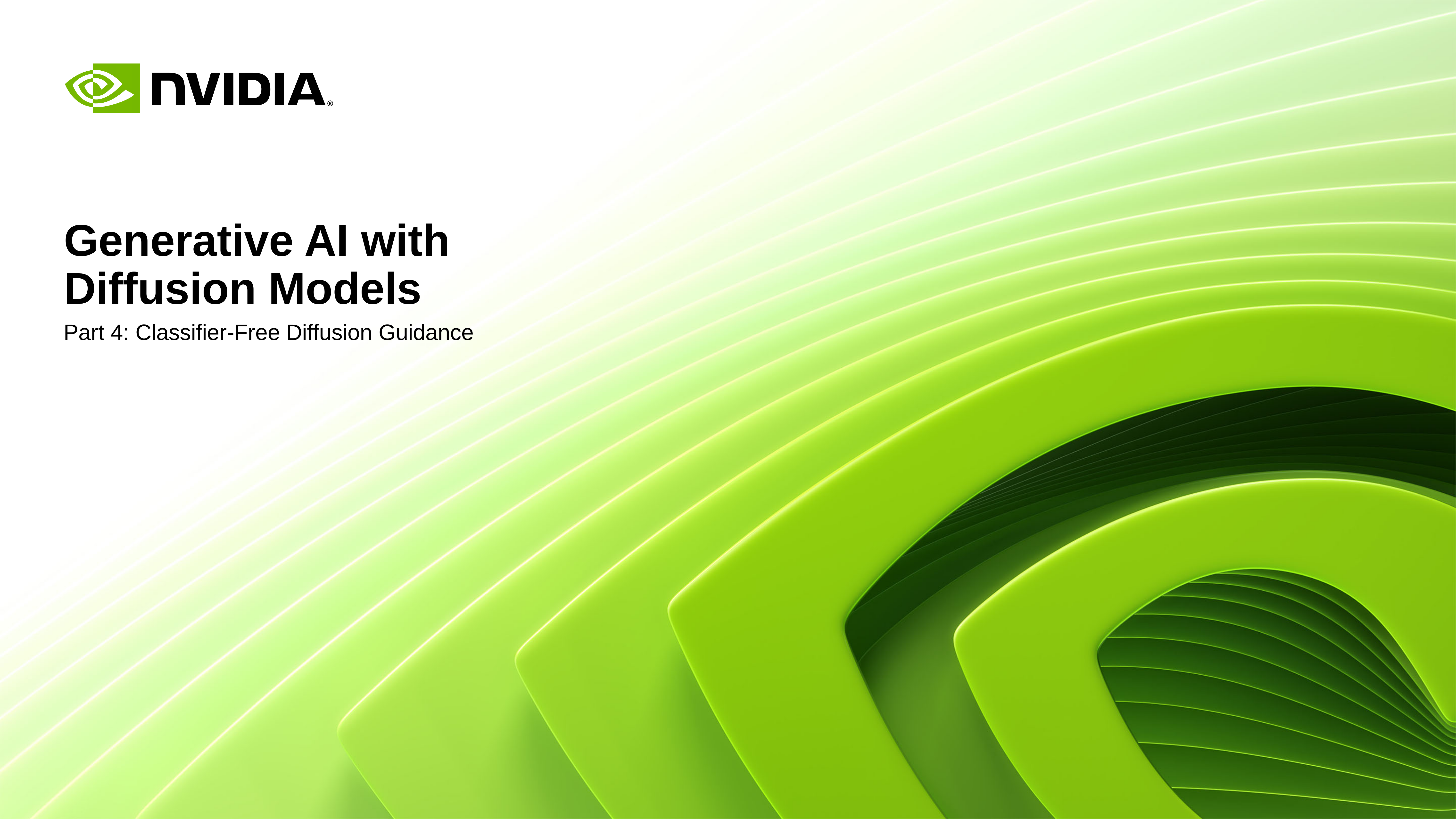

# Generative AI with Diffusion Models
Part 4: Classifier-Free Diffusion Guidance